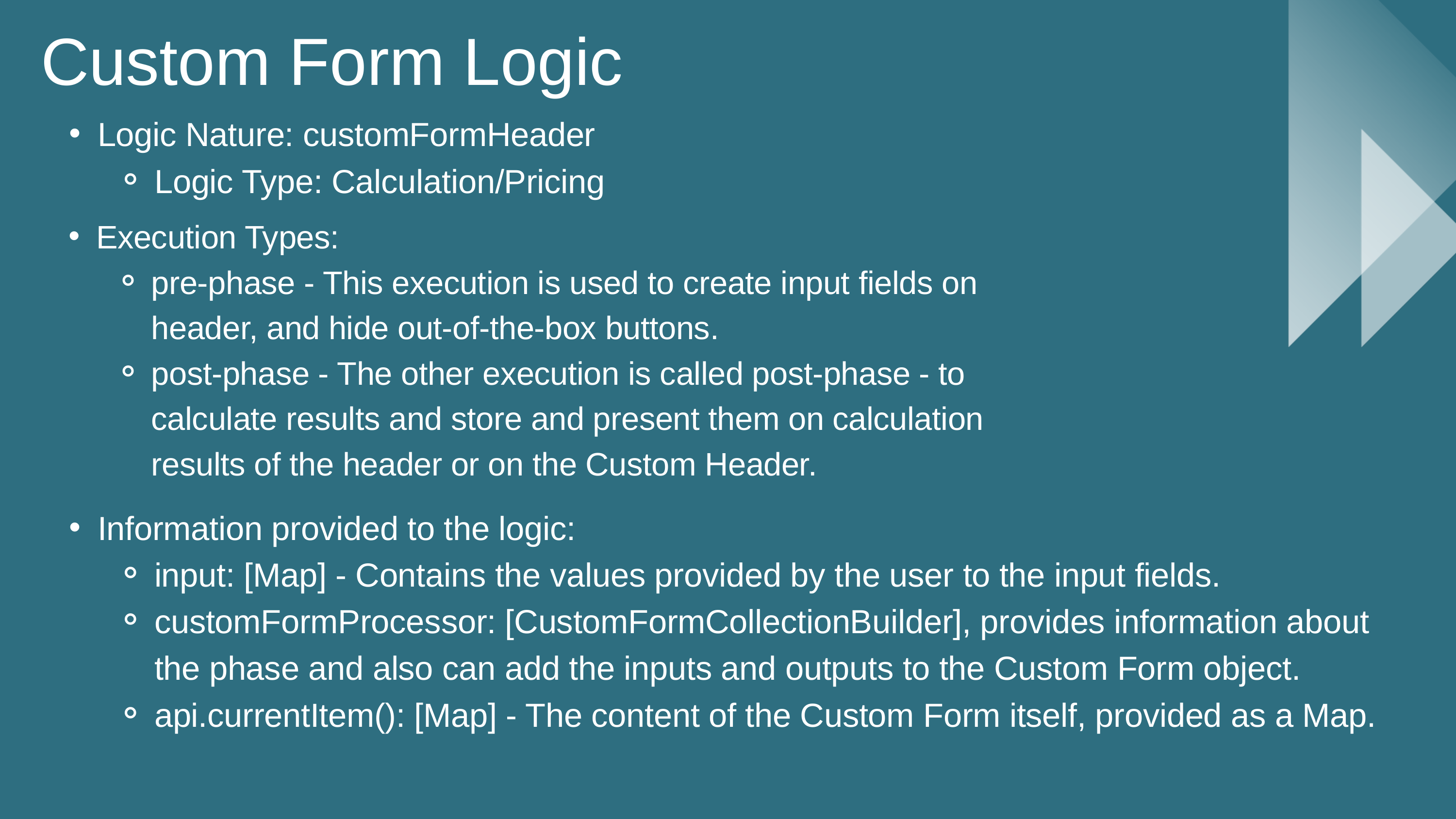

Custom Form Logic
Logic Nature: customFormHeader
Logic Type: Calculation/Pricing

Execution Types:
pre-phase - This execution is used to create input fields on header, and hide out-of-the-box buttons.
post-phase - The other execution is called post-phase - to calculate results and store and present them on calculation results of the header or on the Custom Header.

Information provided to the logic:
input: [Map] - Contains the values provided by the user to the input fields.
customFormProcessor: [CustomFormCollectionBuilder], provides information about the phase and also can add the inputs and outputs to the Custom Form object.
api.currentItem(): [Map] - The content of the Custom Form itself, provided as a Map.